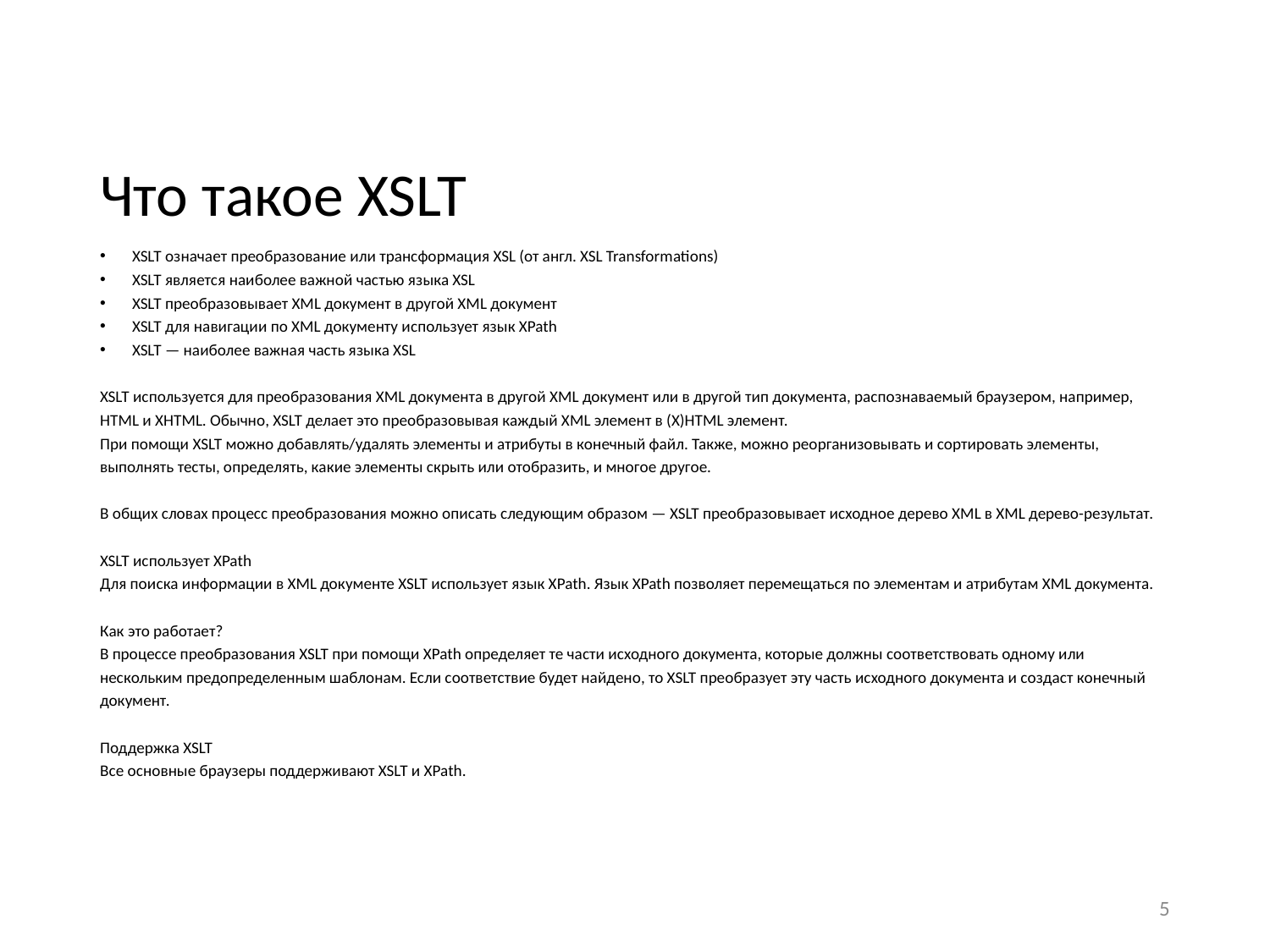

# Что такое XSLT
XSLT означает преобразование или трансформация XSL (от англ. XSL Transformations)
XSLT является наиболее важной частью языка XSL
XSLT преобразовывает XML документ в другой XML документ
XSLT для навигации по XML документу использует язык XPath
XSLT — наиболее важная часть языка XSL

XSLT используется для преобразования XML документа в другой XML документ или в другой тип документа, распознаваемый браузером, например, HTML и XHTML. Обычно, XSLT делает это преобразовывая каждый XML элемент в (X)HTML элемент.
При помощи XSLT можно добавлять/удалять элементы и атрибуты в конечный файл. Также, можно реорганизовывать и сортировать элементы, выполнять тесты, определять, какие элементы скрыть или отобразить, и многое другое.

В общих словах процесс преобразования можно описать следующим образом — XSLT преобразовывает исходное дерево XML в XML дерево-результат.

XSLT использует XPath
Для поиска информации в XML документе XSLT использует язык XPath. Язык XPath позволяет перемещаться по элементам и атрибутам XML документа.

Как это работает?
В процессе преобразования XSLT при помощи XPath определяет те части исходного документа, которые должны соответствовать одному или нескольким предопределенным шаблонам. Если соответствие будет найдено, то XSLT преобразует эту часть исходного документа и создаст конечный документ.

Поддержка XSLT
Все основные браузеры поддерживают XSLT и XPath.

5